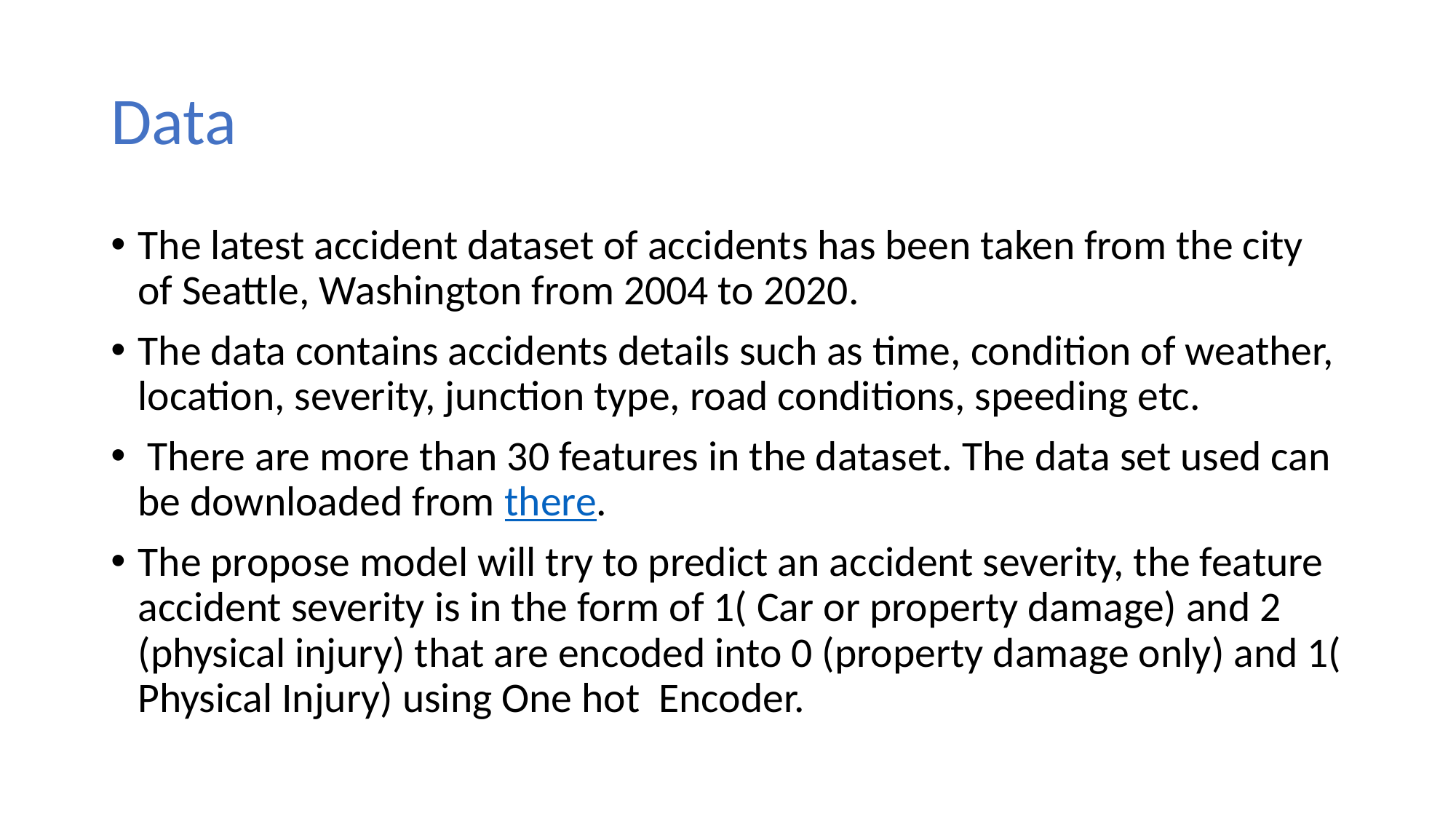

# Data
The latest accident dataset of accidents has been taken from the city of Seattle, Washington from 2004 to 2020.
The data contains accidents details such as time, condition of weather, location, severity, junction type, road conditions, speeding etc.
 There are more than 30 features in the dataset. The data set used can be downloaded from there.
The propose model will try to predict an accident severity, the feature accident severity is in the form of 1( Car or property damage) and 2 (physical injury) that are encoded into 0 (property damage only) and 1( Physical Injury) using One hot  Encoder.